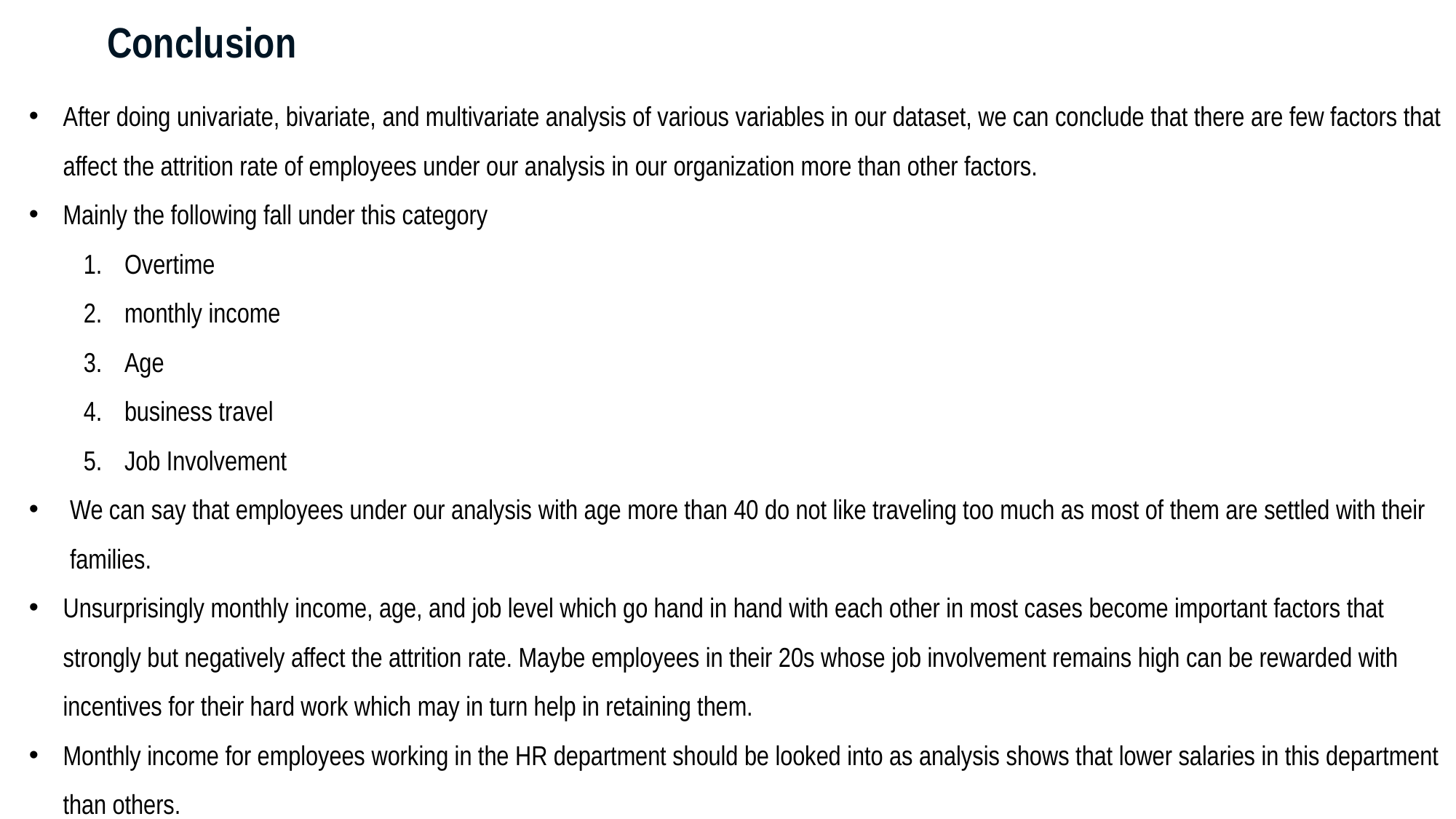

Conclusion
After doing univariate, bivariate, and multivariate analysis of various variables in our dataset, we can conclude that there are few factors that affect the attrition rate of employees under our analysis in our organization more than other factors.
Mainly the following fall under this category
Overtime
monthly income
Age
business travel
Job Involvement
We can say that employees under our analysis with age more than 40 do not like traveling too much as most of them are settled with their families.
Unsurprisingly monthly income, age, and job level which go hand in hand with each other in most cases become important factors that strongly but negatively affect the attrition rate. Maybe employees in their 20s whose job involvement remains high can be rewarded with incentives for their hard work which may in turn help in retaining them.
Monthly income for employees working in the HR department should be looked into as analysis shows that lower salaries in this department than others.